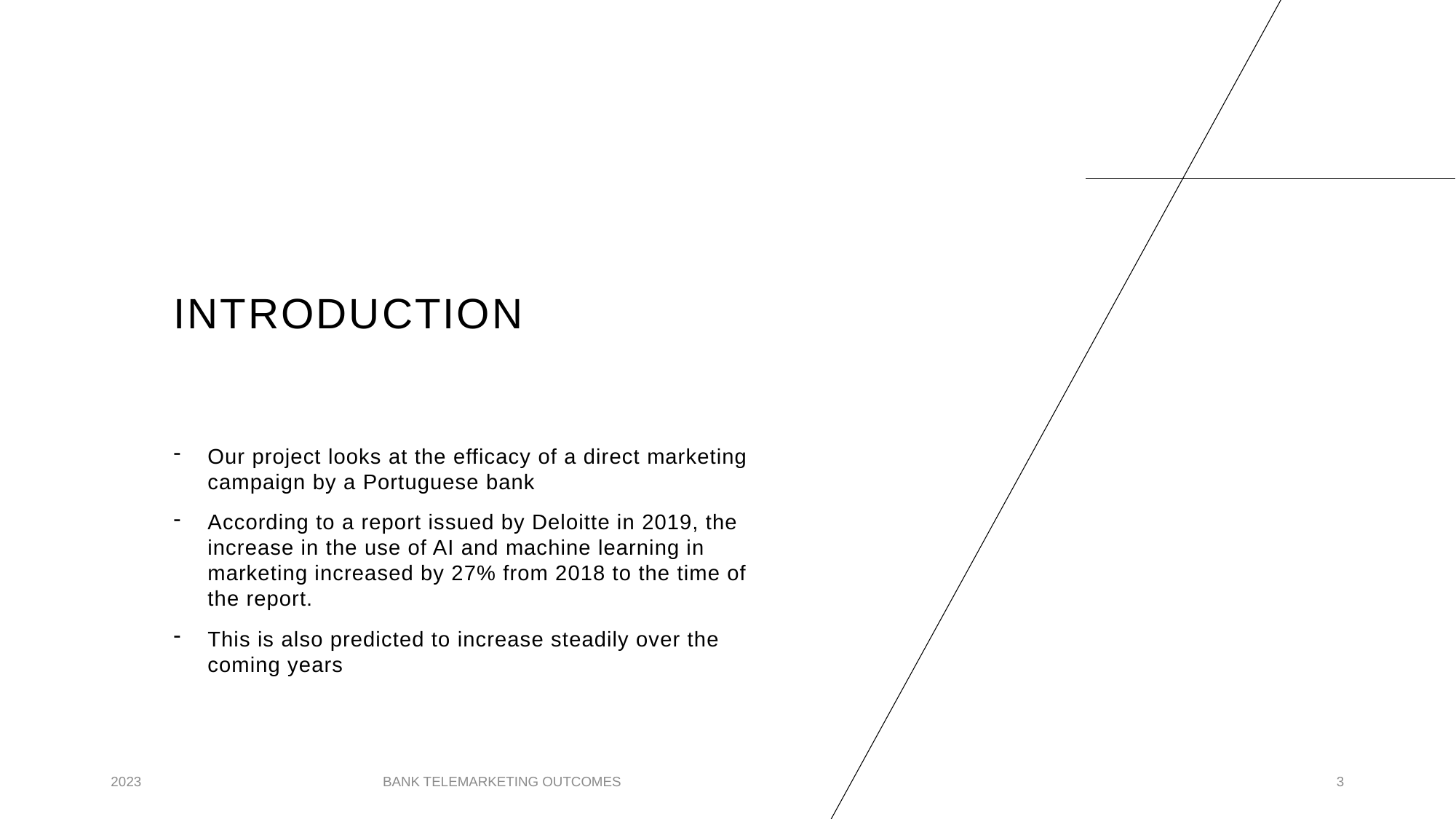

# INTRODUCTION
Our project looks at the efficacy of a direct marketing campaign by a Portuguese bank
According to a report issued by Deloitte in 2019, the increase in the use of AI and machine learning in marketing increased by 27% from 2018 to the time of the report.
This is also predicted to increase steadily over the coming years

2023
BANK TELEMARKETING OUTCOMES
3